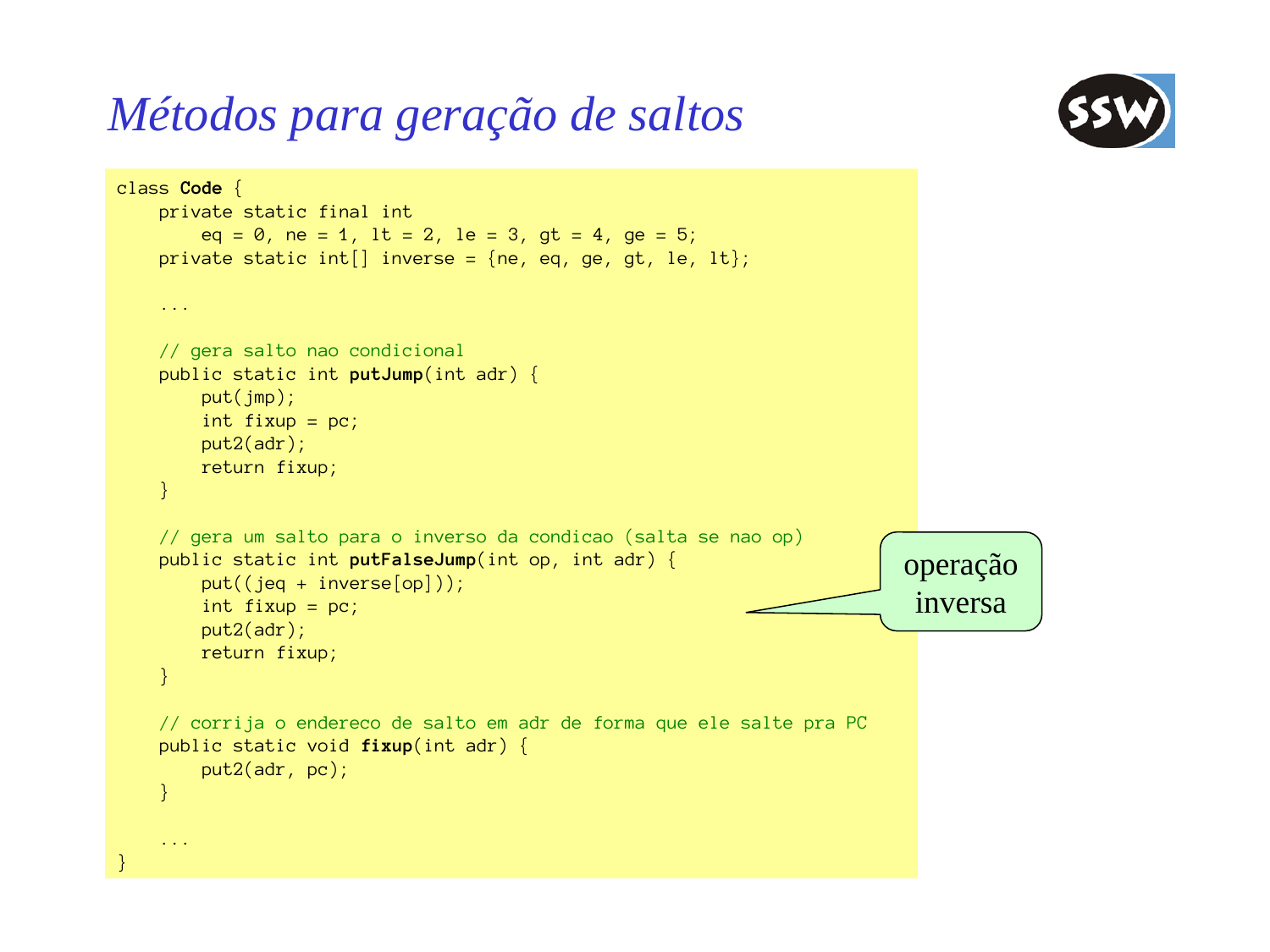

# Métodos para geração de saltos
class Code {
    private static final int
        eq = 0, ne = 1, lt = 2, le = 3, gt = 4, ge = 5;
    private static int[] inverse = {ne, eq, ge, gt, le, lt};

    ...

    // gera salto nao condicional
    public static int putJump(int adr) {
        put(jmp);
        int fixup = pc;
        put2(adr);
        return fixup;
    }

    // gera um salto para o inverso da condicao (salta se nao op)
    public static int putFalseJump(int op, int adr) {
        put((jeq + inverse[op]));
        int fixup = pc;
        put2(adr);
        return fixup;
    }

    // corrija o endereco de salto em adr de forma que ele salte pra PC
    public static void fixup(int adr) {
        put2(adr, pc);
    }

    ...
}
operação inversa